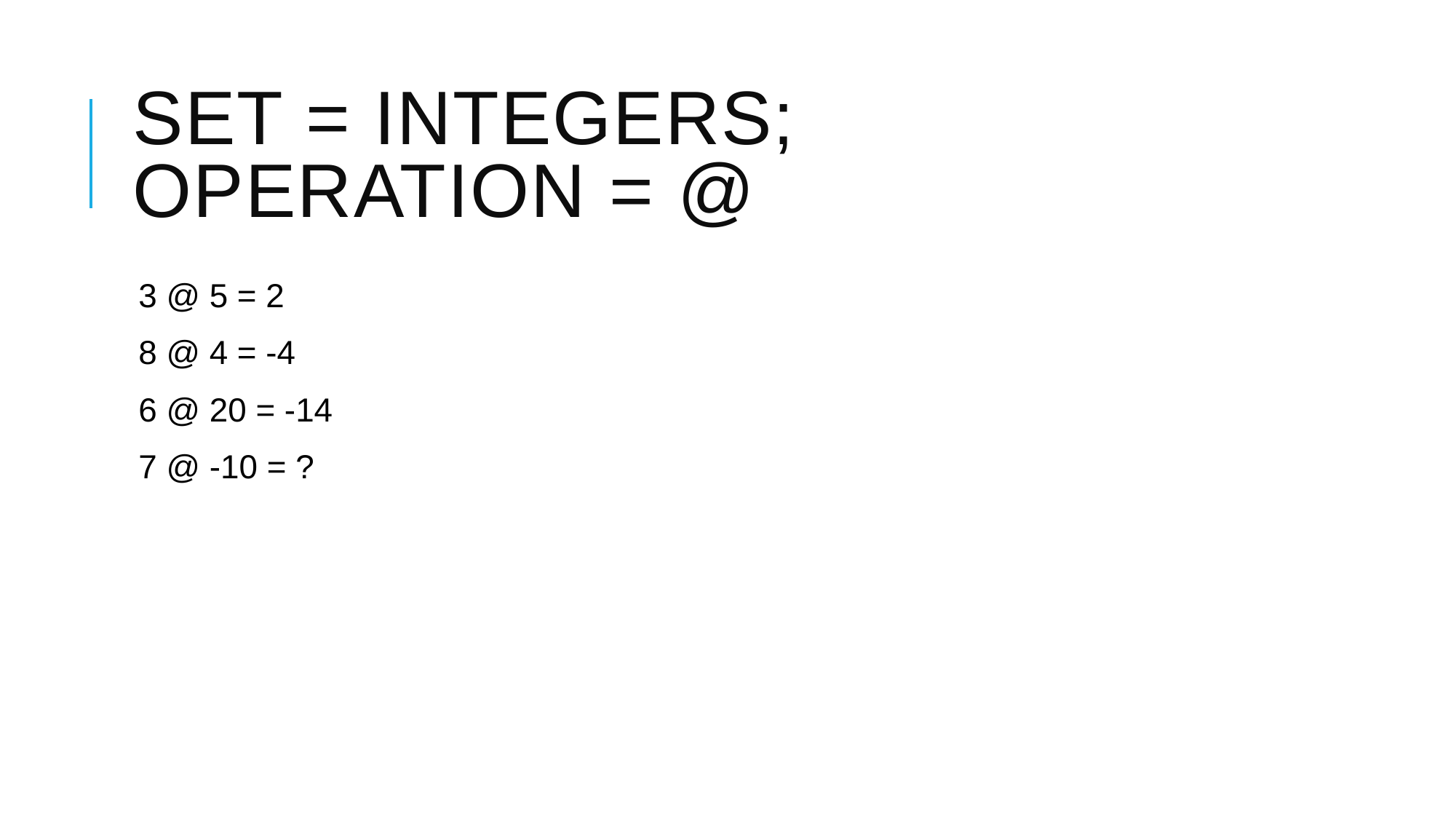

# Set = integers; operation = @
3 @ 5 = 2
8 @ 4 = -4
6 @ 20 = -14
7 @ -10 = ?